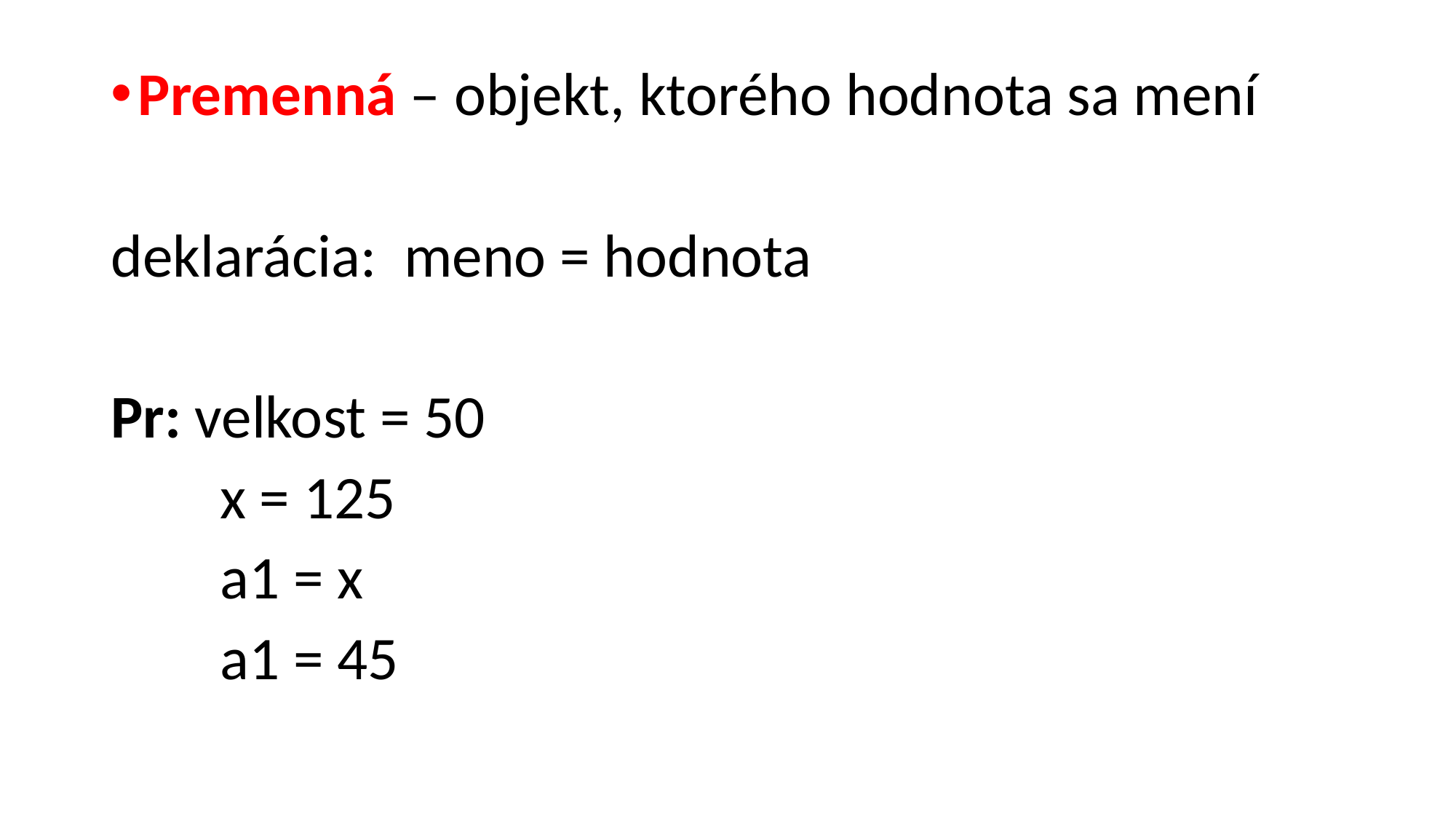

Premenná – objekt, ktorého hodnota sa mení

deklarácia:  meno = hodnota

Pr: velkost = 50
	x = 125
	a1 = x
	a1 = 45